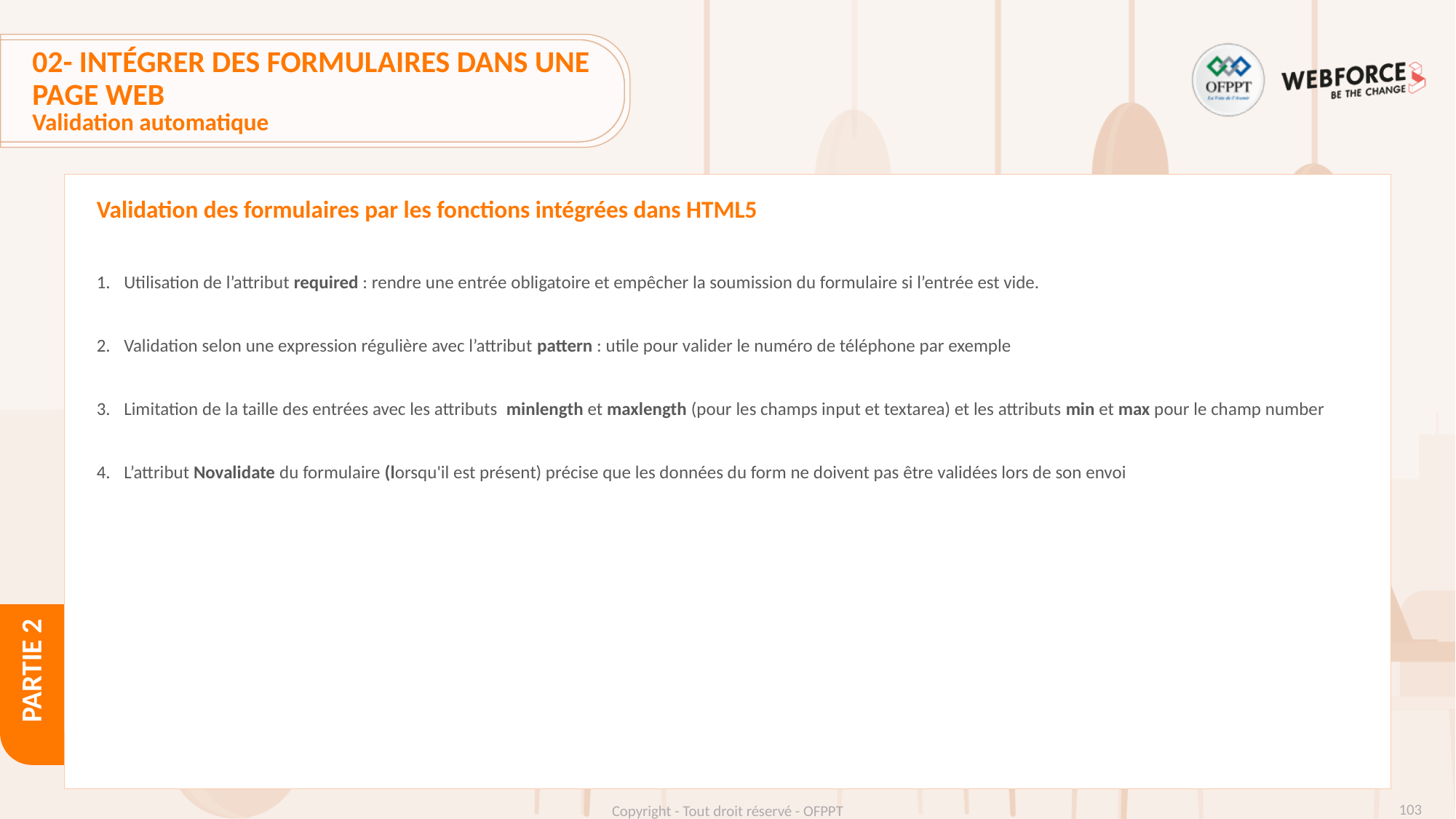

# 02- Intégrer des formulaires dans une page web
Validation automatique
Validation des formulaires par les fonctions intégrées dans HTML5

Utilisation de l’attribut required : rendre une entrée obligatoire et empêcher la soumission du formulaire si l’entrée est vide.
Validation selon une expression régulière avec l’attribut pattern : utile pour valider le numéro de téléphone par exemple
Limitation de la taille des entrées avec les attributs  minlength et maxlength (pour les champs input et textarea) et les attributs min et max pour le champ number
L’attribut Novalidate du formulaire (lorsqu'il est présent) précise que les données du form ne doivent pas être validées lors de son envoi